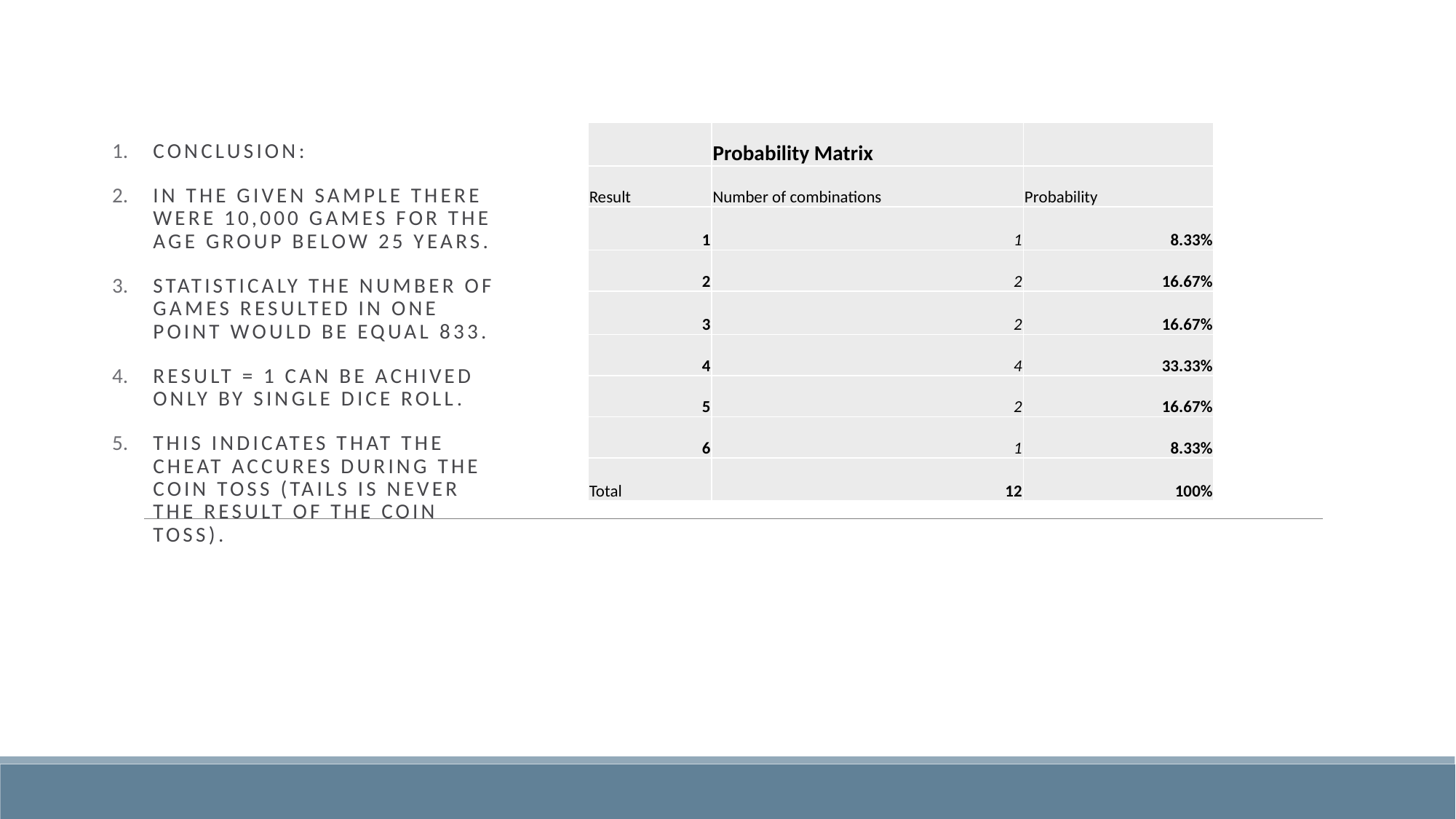

Conclusion:
In the given sample there were 10,000 games for the age group below 25 years.
Statisticaly the number of games resulted in one point would be equal 833.
Result = 1 can be achived only by single dice roll.
this indicates that the cheat accures during the coin toss (tails is never the result of the coin toss).

|  | Probability Matrix |  |
| --- | --- | --- |
| Result | Number of combinations | Probability |
| 1 | 1 | 8.33% |
| 2 | 2 | 16.67% |
| 3 | 2 | 16.67% |
| 4 | 4 | 33.33% |
| 5 | 2 | 16.67% |
| 6 | 1 | 8.33% |
| Total | 12 | 100% |